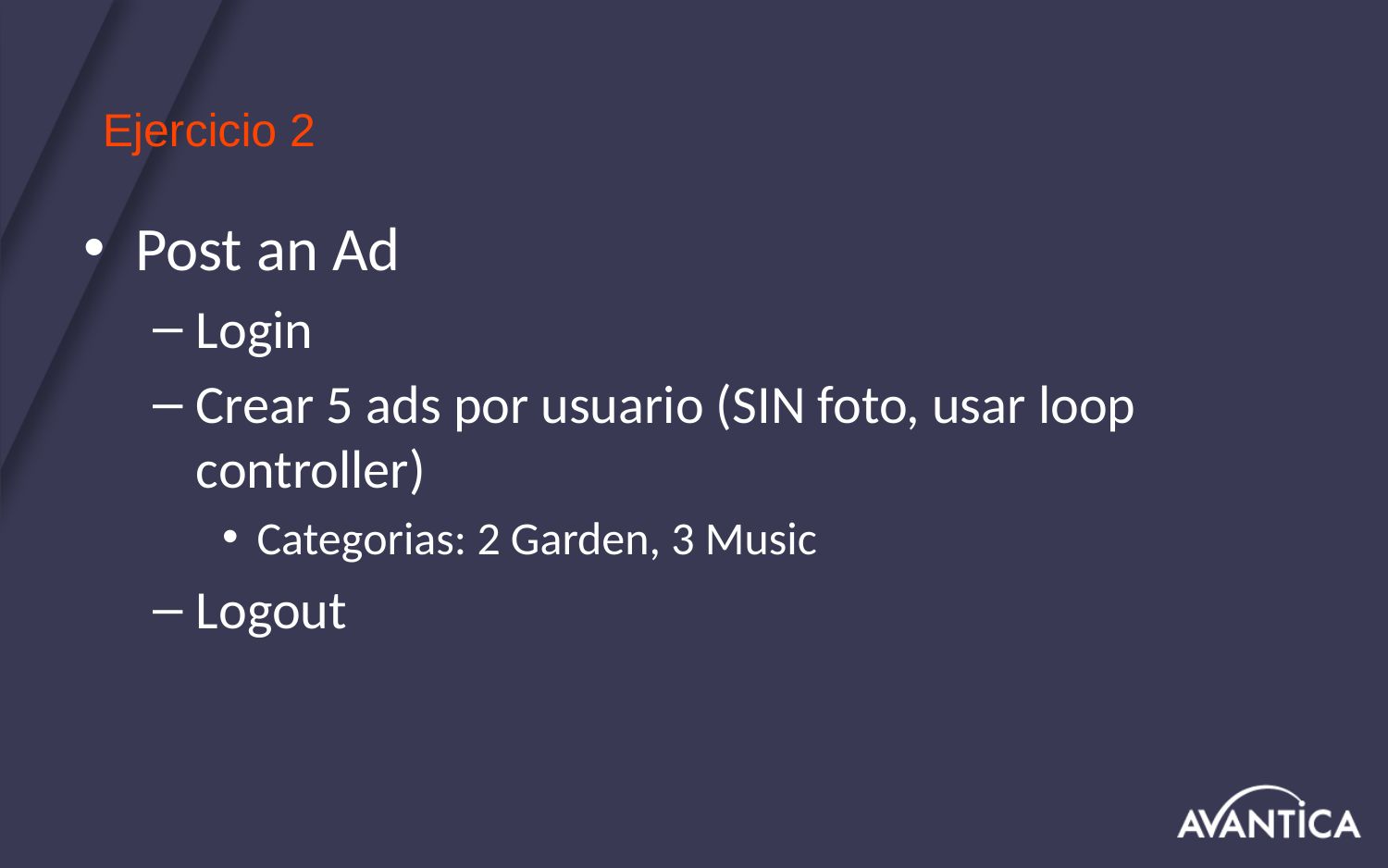

# Ejercicio 2
Post an Ad
Login
Crear 5 ads por usuario (SIN foto, usar loop controller)
Categorias: 2 Garden, 3 Music
Logout